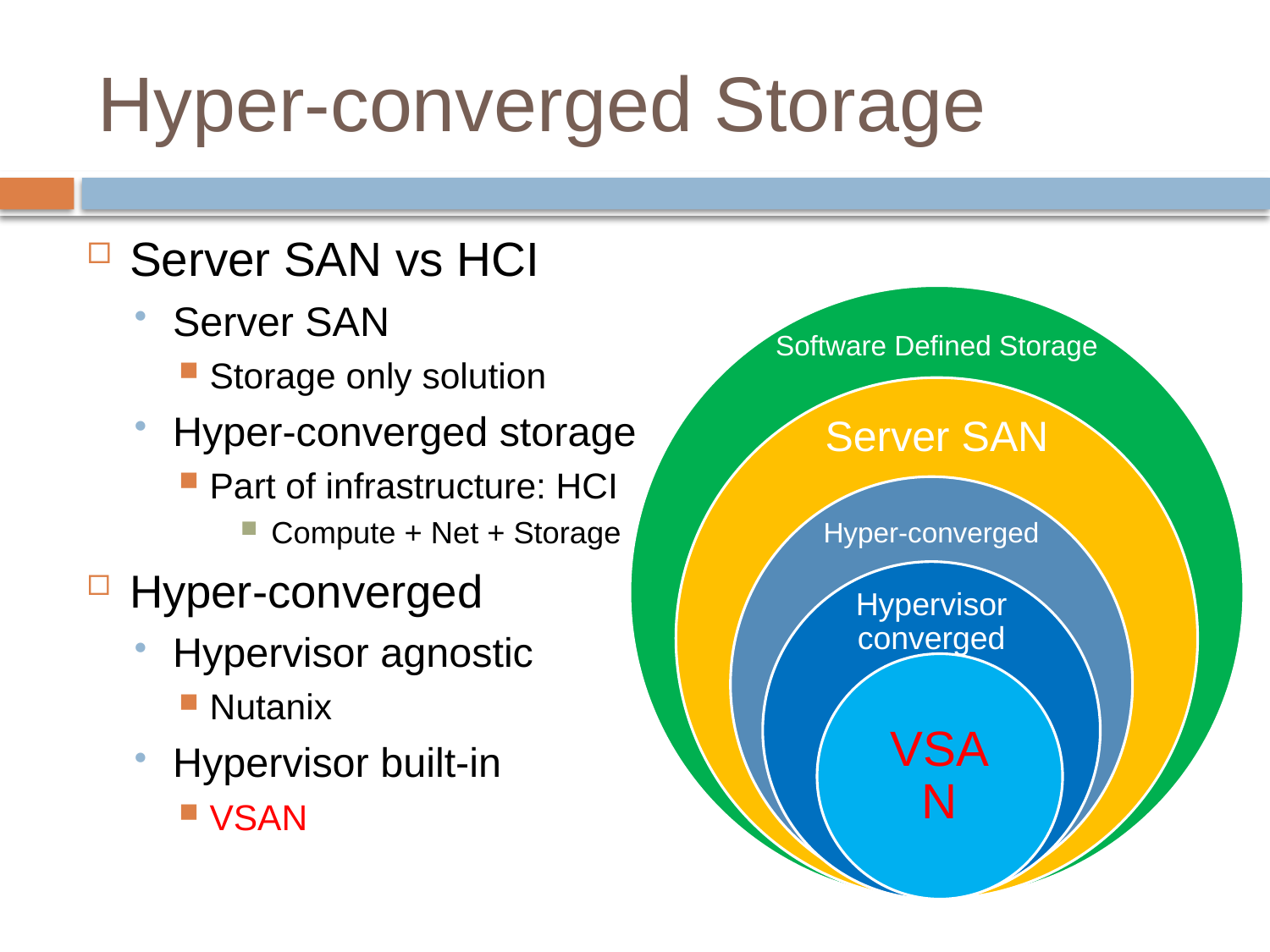

# Hyper-converged Storage
Server SAN vs HCI
Server SAN
Storage only solution
Hyper-converged storage
Part of infrastructure: HCI
Compute + Net + Storage
Hyper-converged
Hypervisor agnostic
Nutanix
Hypervisor built-in
VSAN
Software Defined Storage
Server SAN
Hyper-converged
Hypervisor converged
VSAN